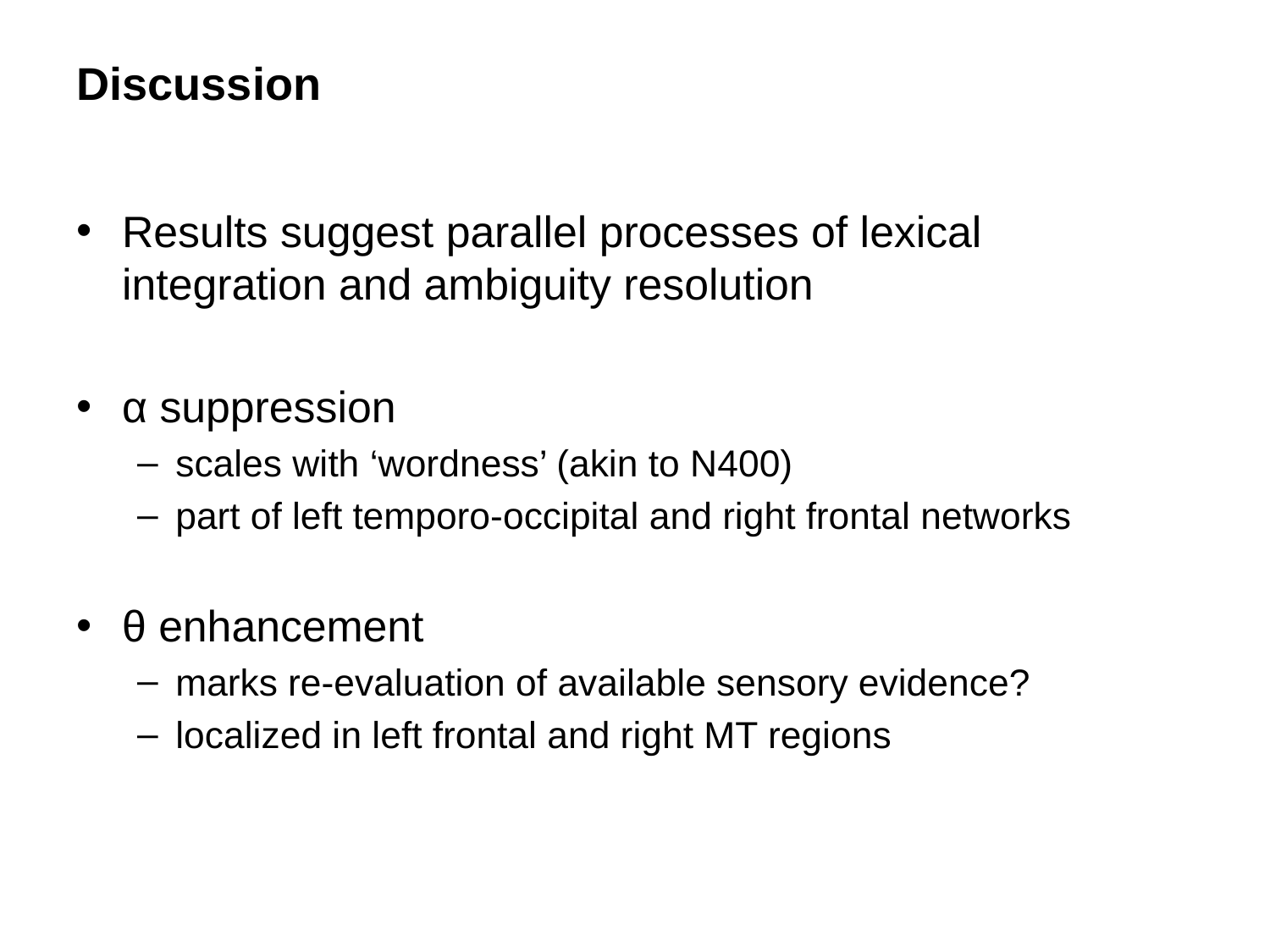

# Discussion
Results suggest parallel processes of lexical integration and ambiguity resolution

α suppression
scales with ‘wordness’ (akin to N400)
part of left temporo-occipital and right frontal networks

θ enhancement
marks re-evaluation of available sensory evidence?
localized in left frontal and right MT regions